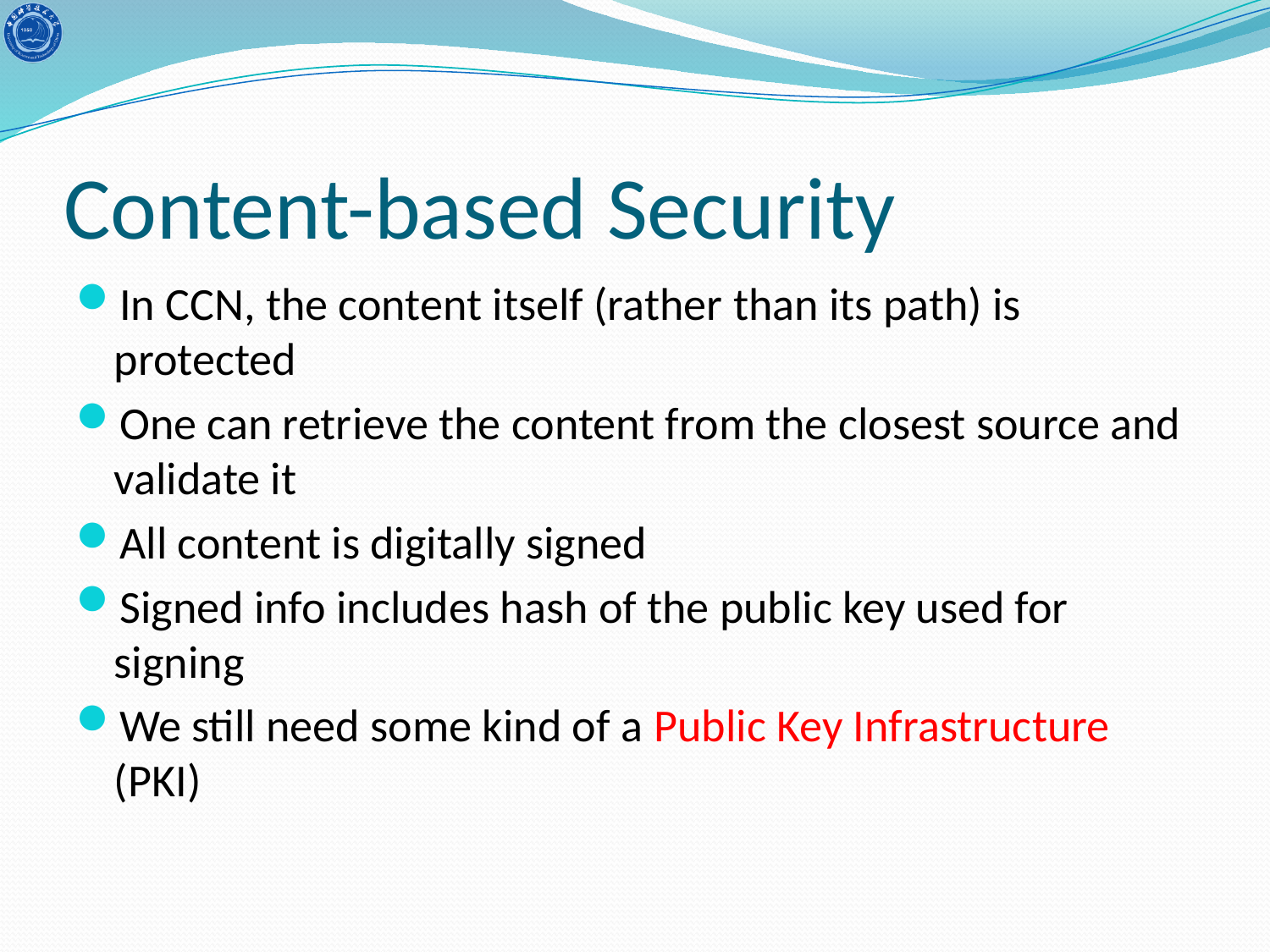

# Content-based Security
In CCN, the content itself (rather than its path) is protected
One can retrieve the content from the closest source and validate it
All content is digitally signed
Signed info includes hash of the public key used for signing
We still need some kind of a Public Key Infrastructure (PKI)